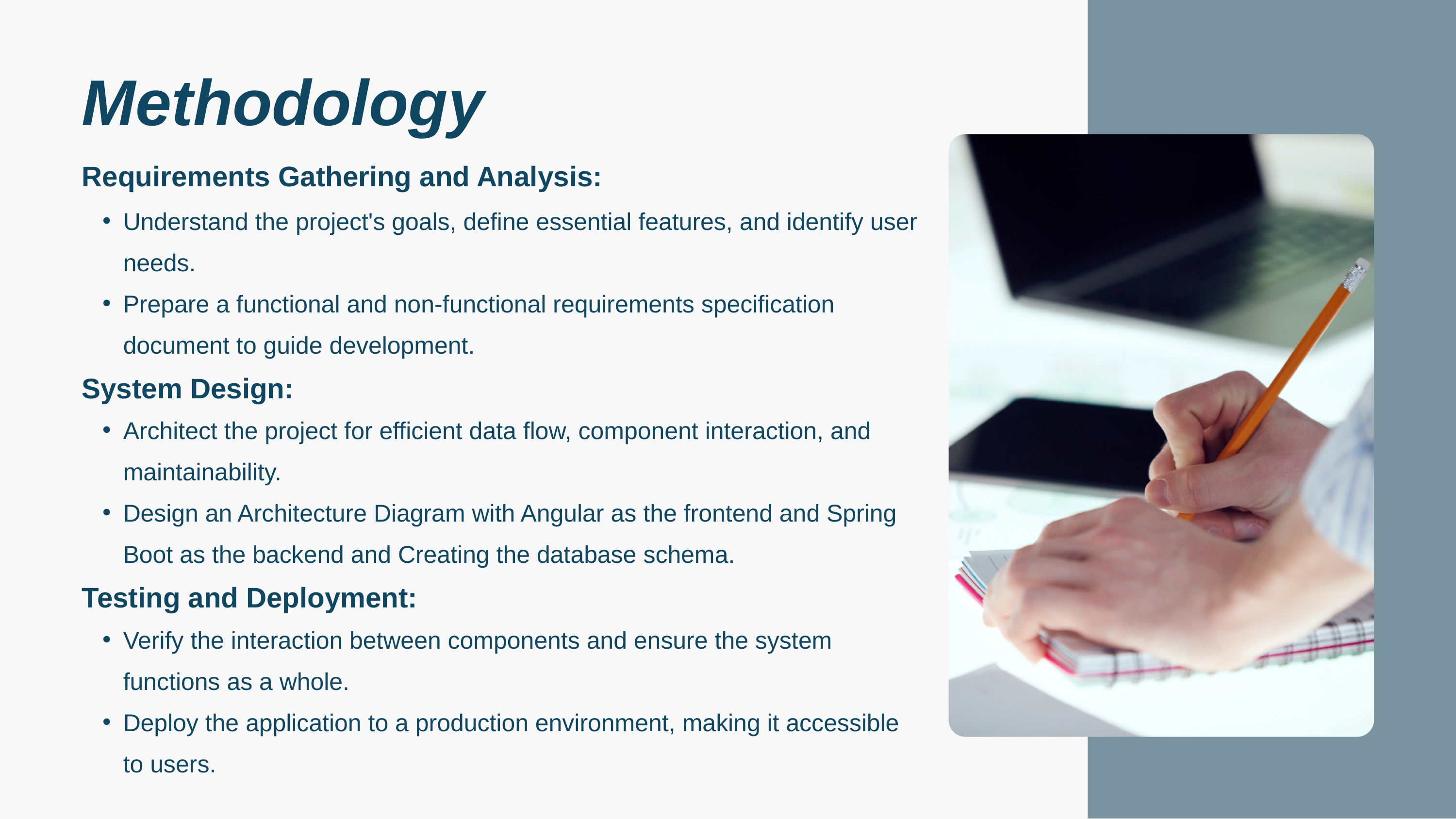

Methodology

Requirements Gathering and Analysis:
Understand the project's goals, define essential features, and identify user needs.
Prepare a functional and non-functional requirements specification document to guide development.
System Design:
Architect the project for efficient data flow, component interaction, and maintainability.
Design an Architecture Diagram with Angular as the frontend and Spring Boot as the backend and Creating the database schema.
Testing and Deployment:
Verify the interaction between components and ensure the system functions as a whole.
Deploy the application to a production environment, making it accessible to users.